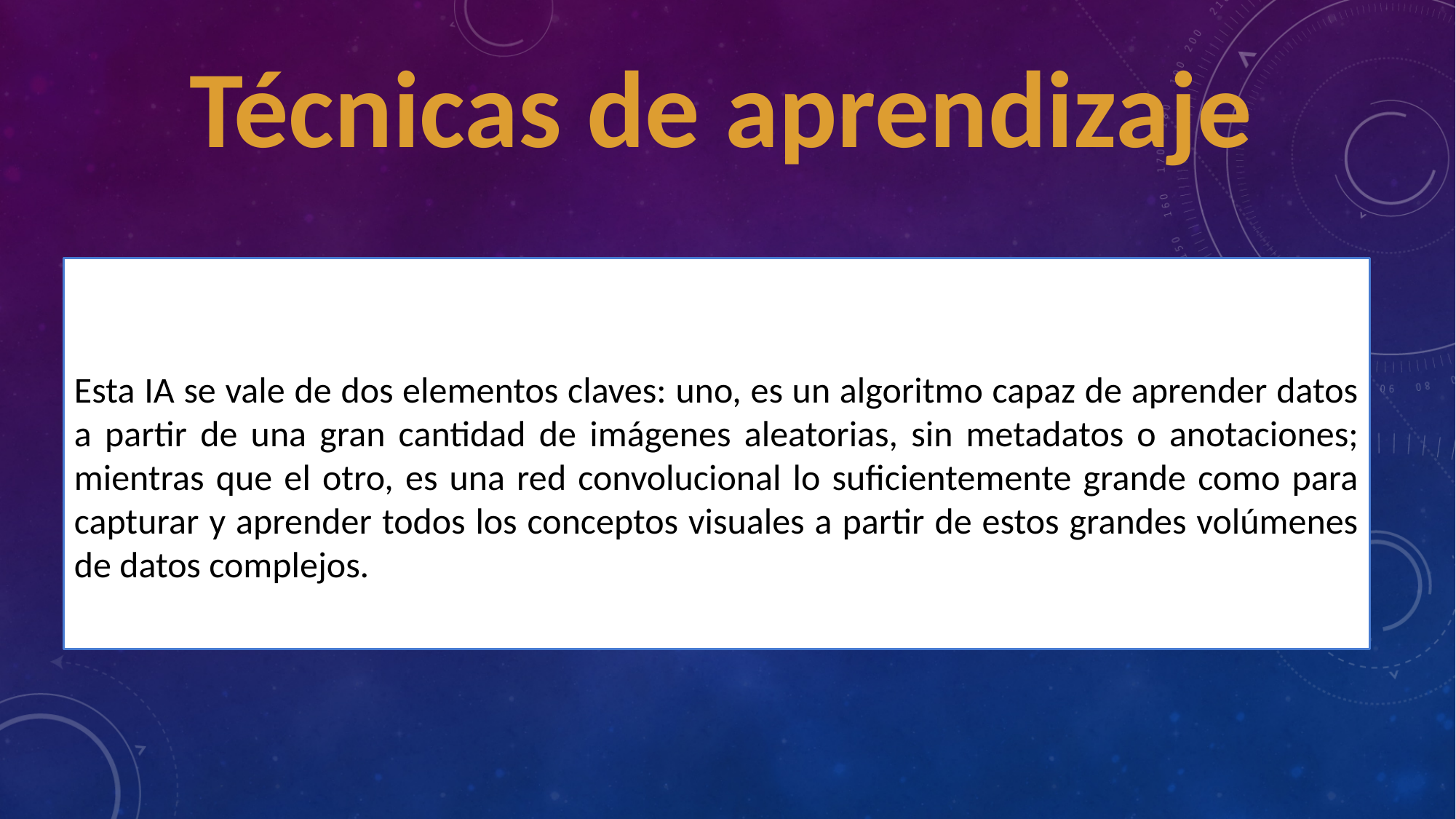

Técnicas de aprendizaje

Esta IA se vale de dos elementos claves: uno, es un algoritmo capaz de aprender datos a partir de una gran cantidad de imágenes aleatorias, sin metadatos o anotaciones; mientras que el otro, es una red convolucional lo suficientemente grande como para capturar y aprender todos los conceptos visuales a partir de estos grandes volúmenes de datos complejos.